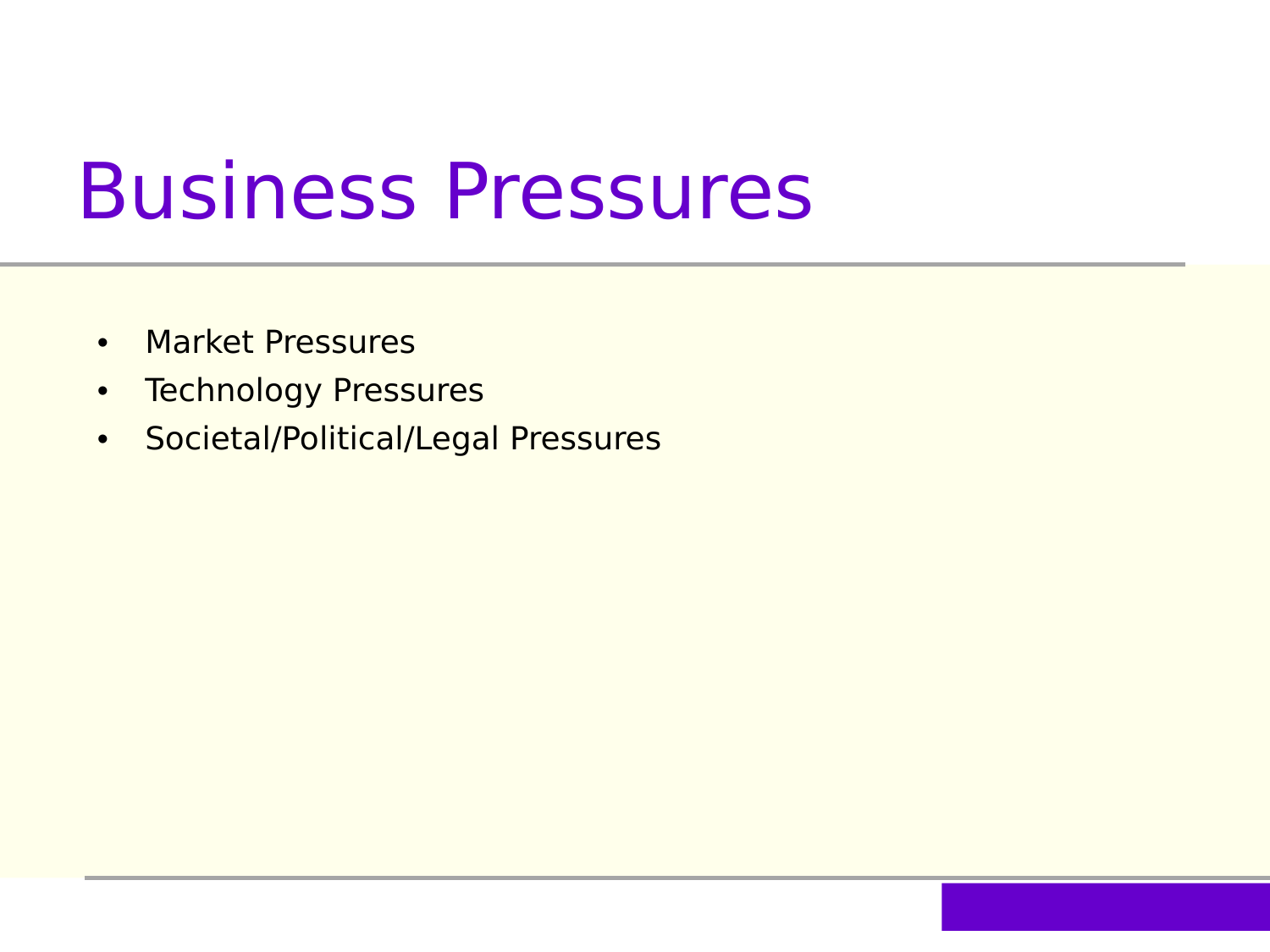

Business Pressures
Market Pressures
Technology Pressures
Societal/Political/Legal Pressures